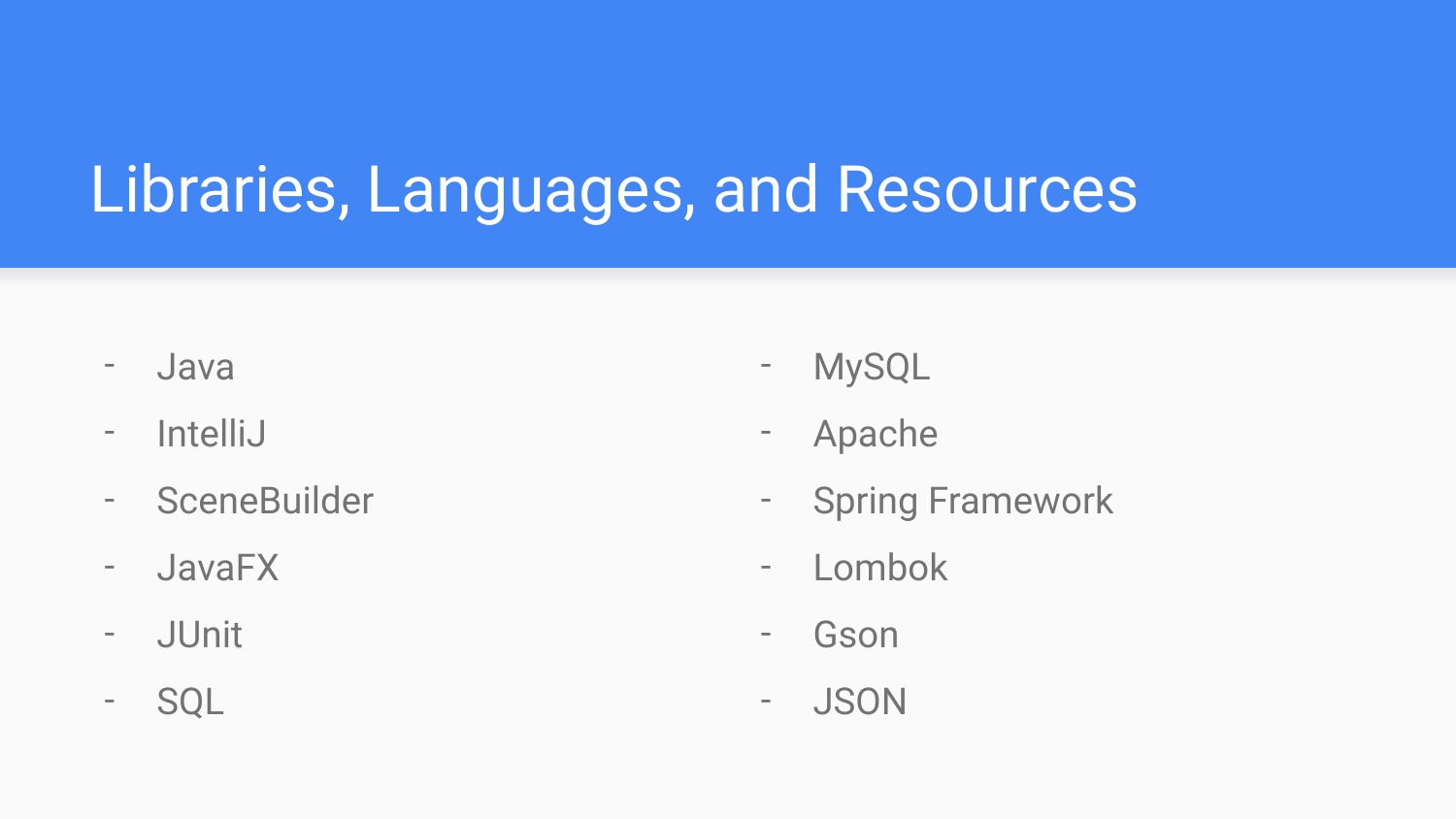

# Libraries, Languages, and Resources
Java
IntelliJ
SceneBuilder
JavaFX
JUnit
SQL
MySQL
Apache
Spring Framework
Lombok
Gson
JSON